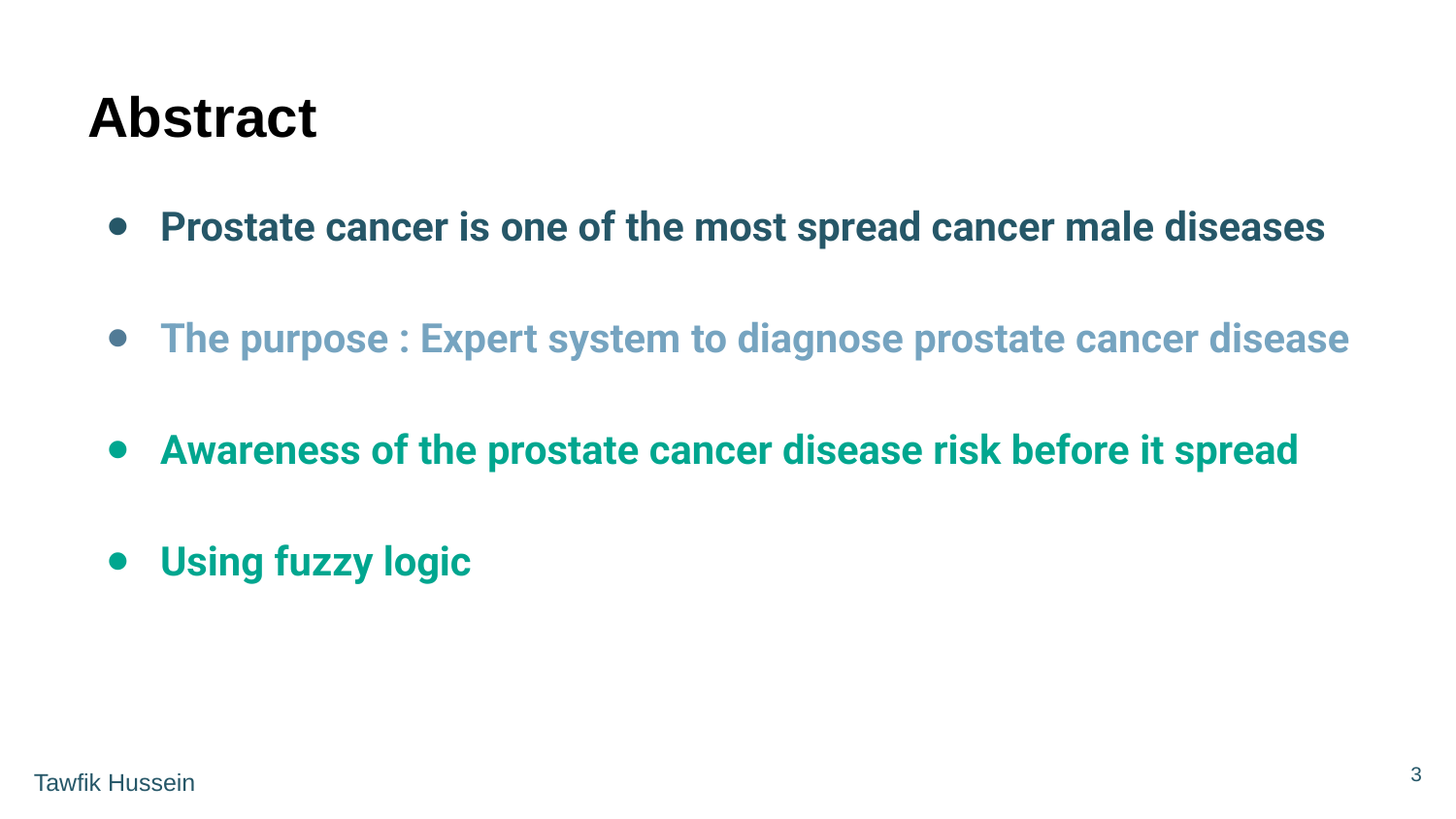

# Abstract
Prostate cancer is one of the most spread cancer male diseases

The purpose : Expert system to diagnose prostate cancer disease

Awareness of the prostate cancer disease risk before it spread

Using fuzzy logic
3
Tawfik Hussein